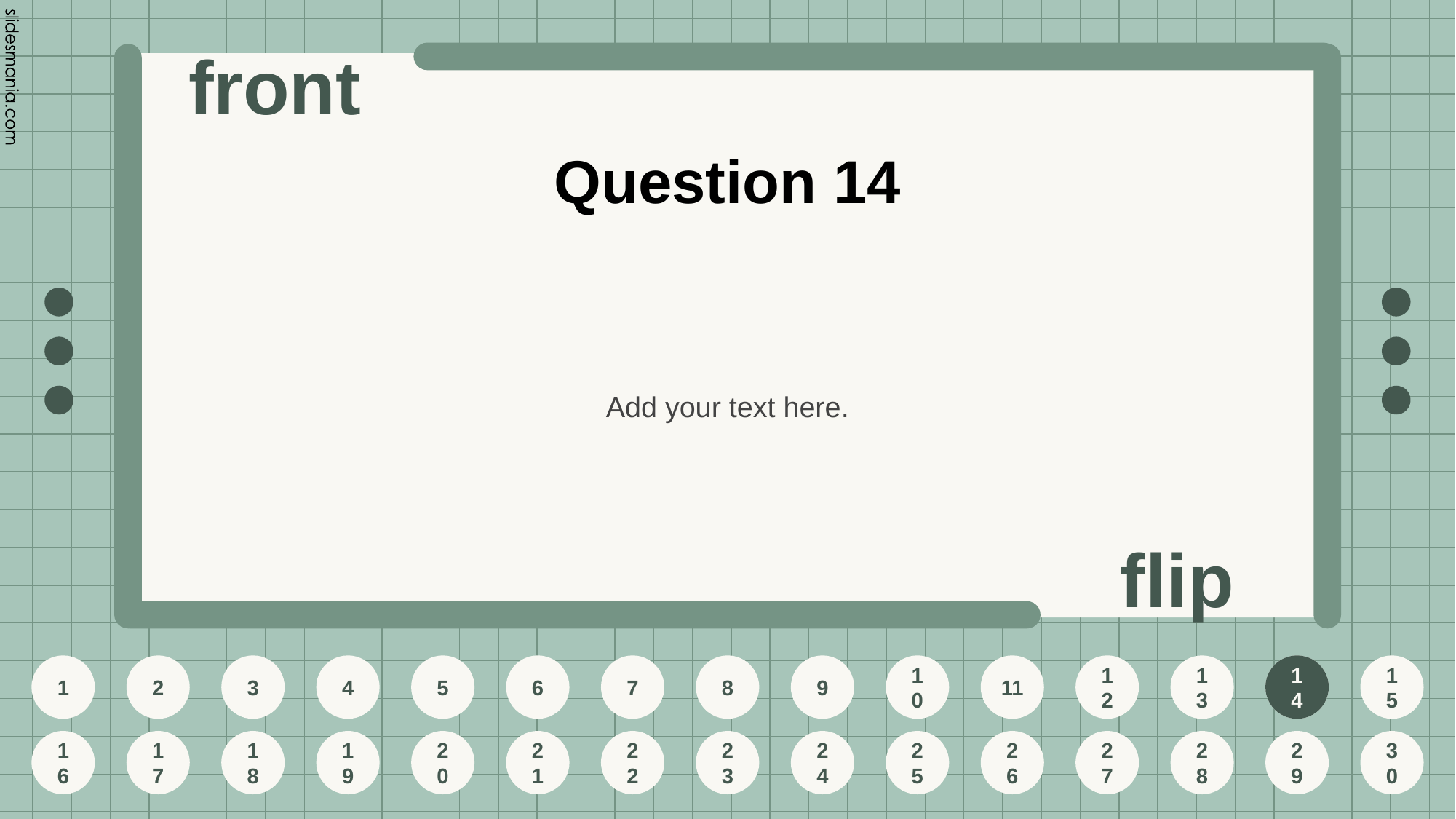

# Question 14
Add your text here.

14